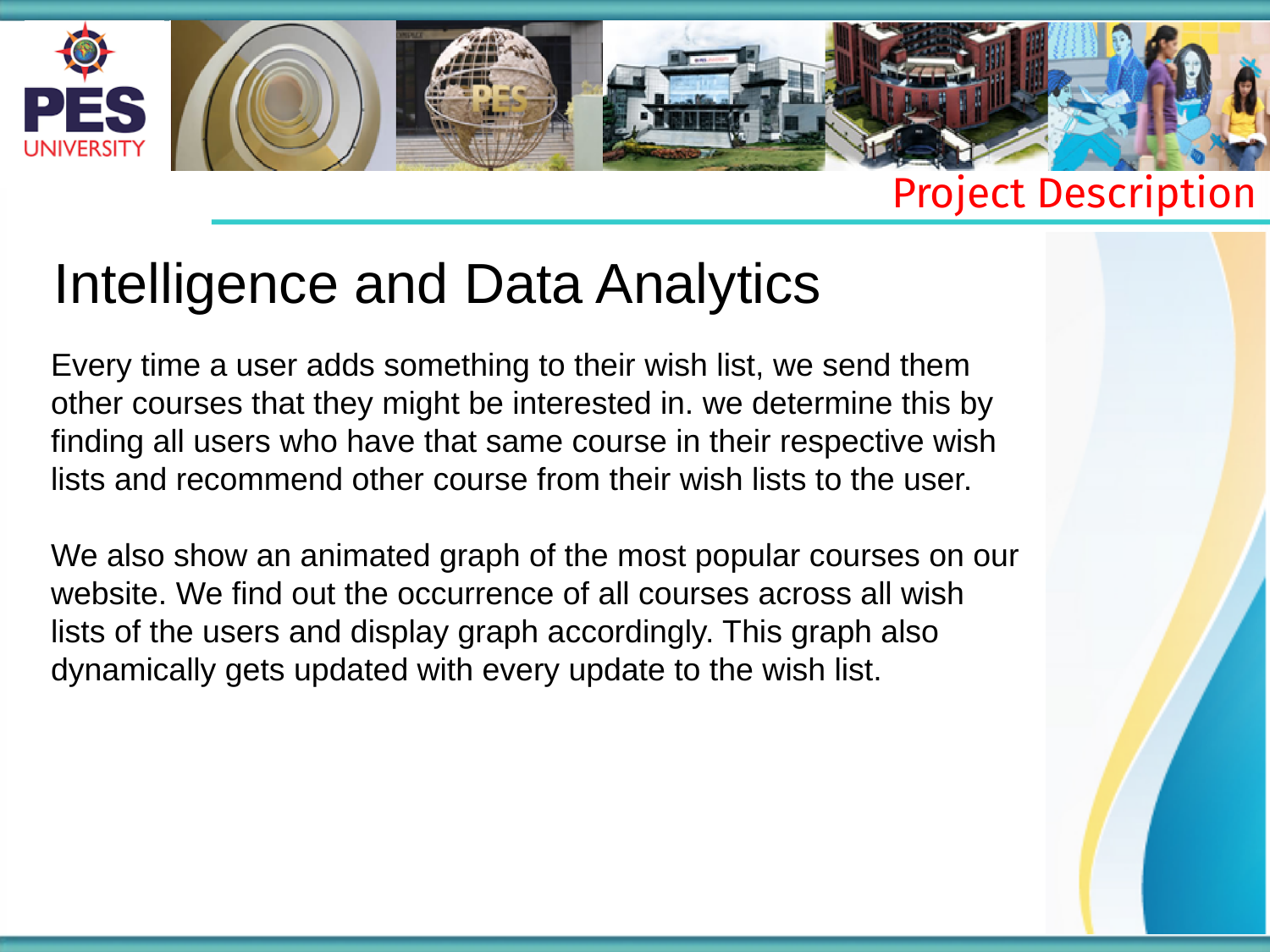

Project Description

Intelligence and Data Analytics
Every time a user adds something to their wish list, we send them other courses that they might be interested in. we determine this by finding all users who have that same course in their respective wish lists and recommend other course from their wish lists to the user.

We also show an animated graph of the most popular courses on our website. We find out the occurrence of all courses across all wish lists of the users and display graph accordingly. This graph also dynamically gets updated with every update to the wish list.